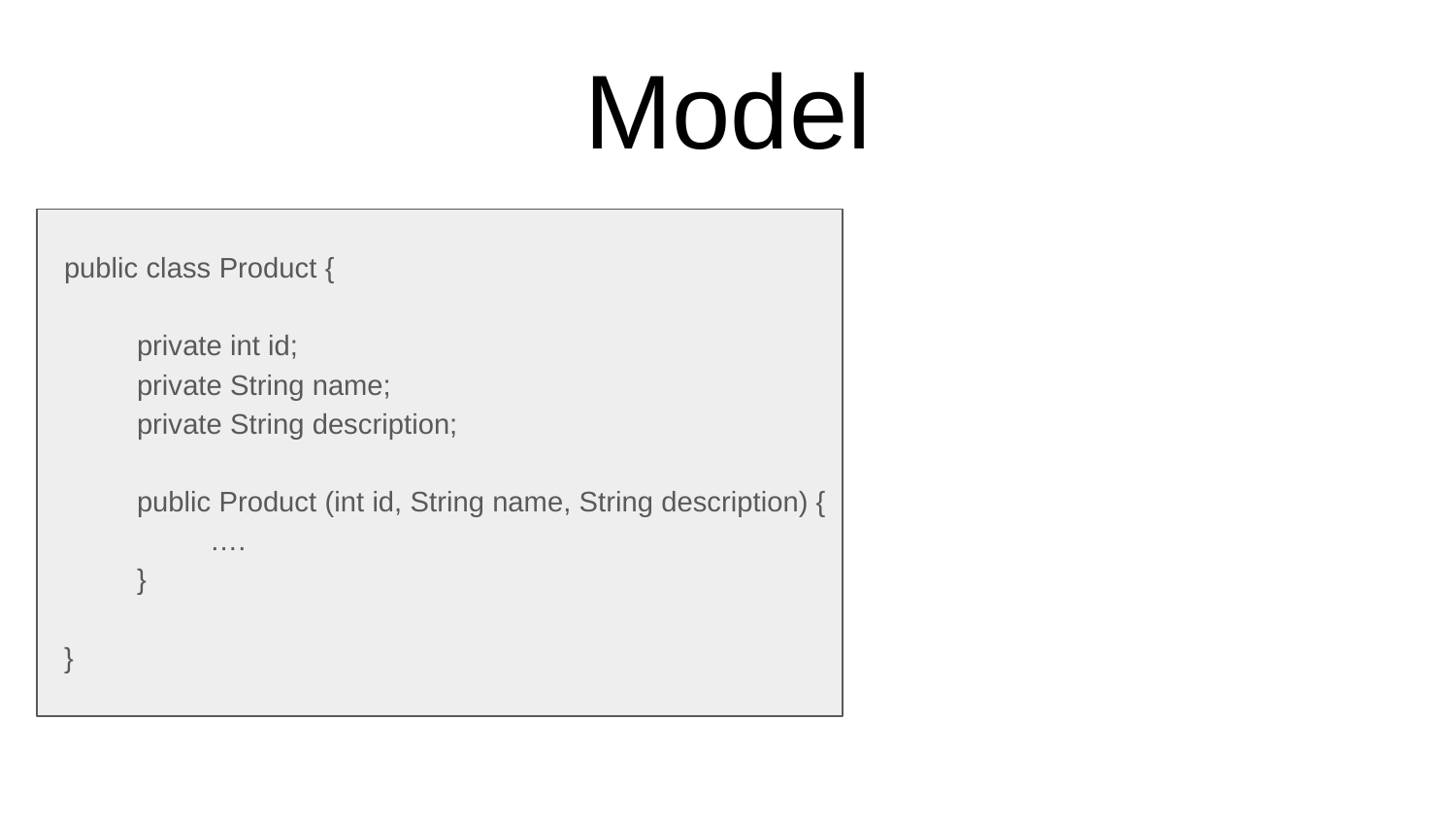

# Model

public class Product {

private int id;
private String name;
private String description;

public Product (int id, String name, String description) {
	….
}

}